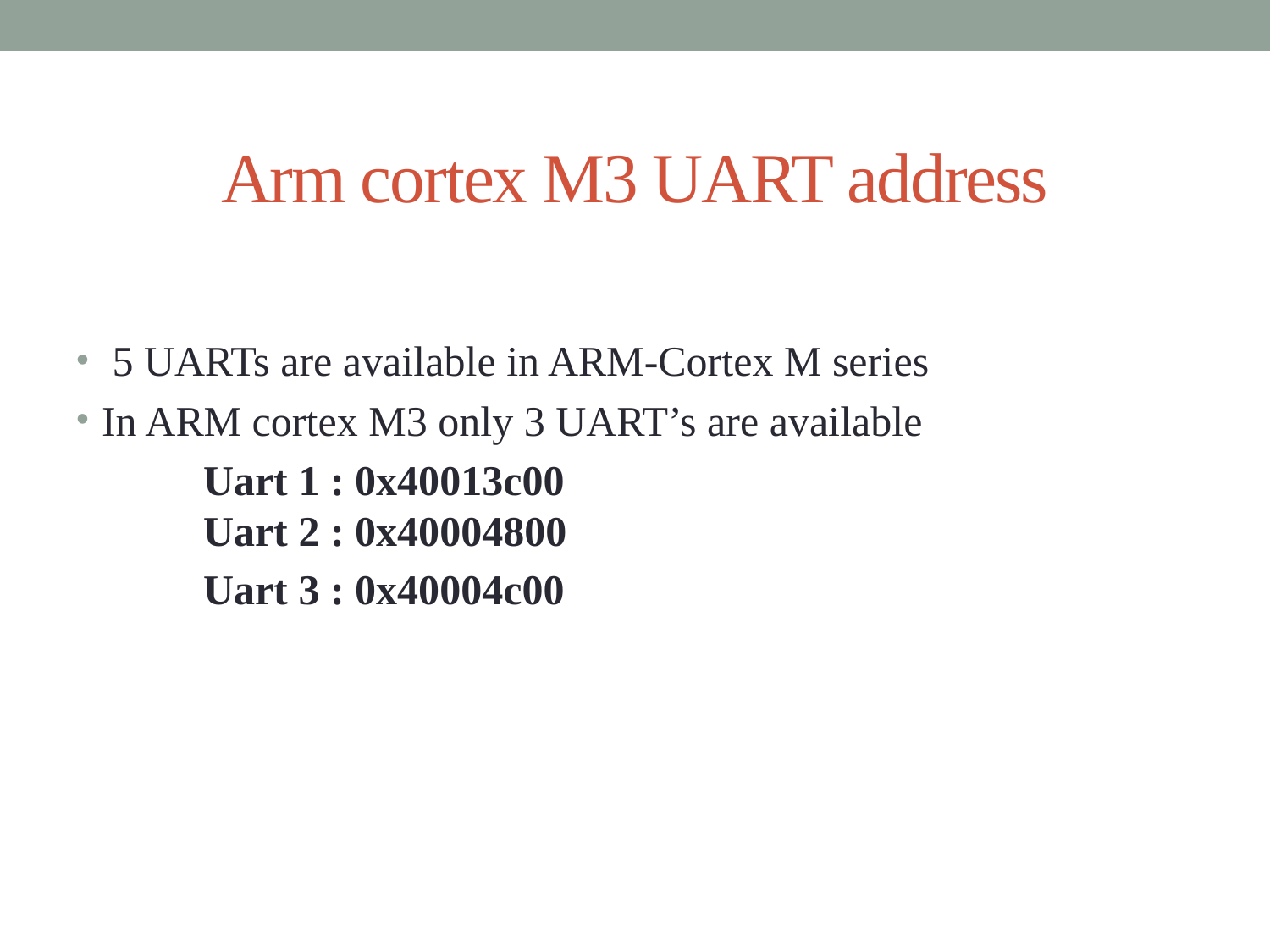

# Arm cortex M3 UART address
 5 UARTs are available in ARM-Cortex M series
In ARM cortex M3 only 3 UART’s are available
	Uart 1 : 0x40013c00
	Uart 2 : 0x40004800
  	Uart 3 : 0x40004c00